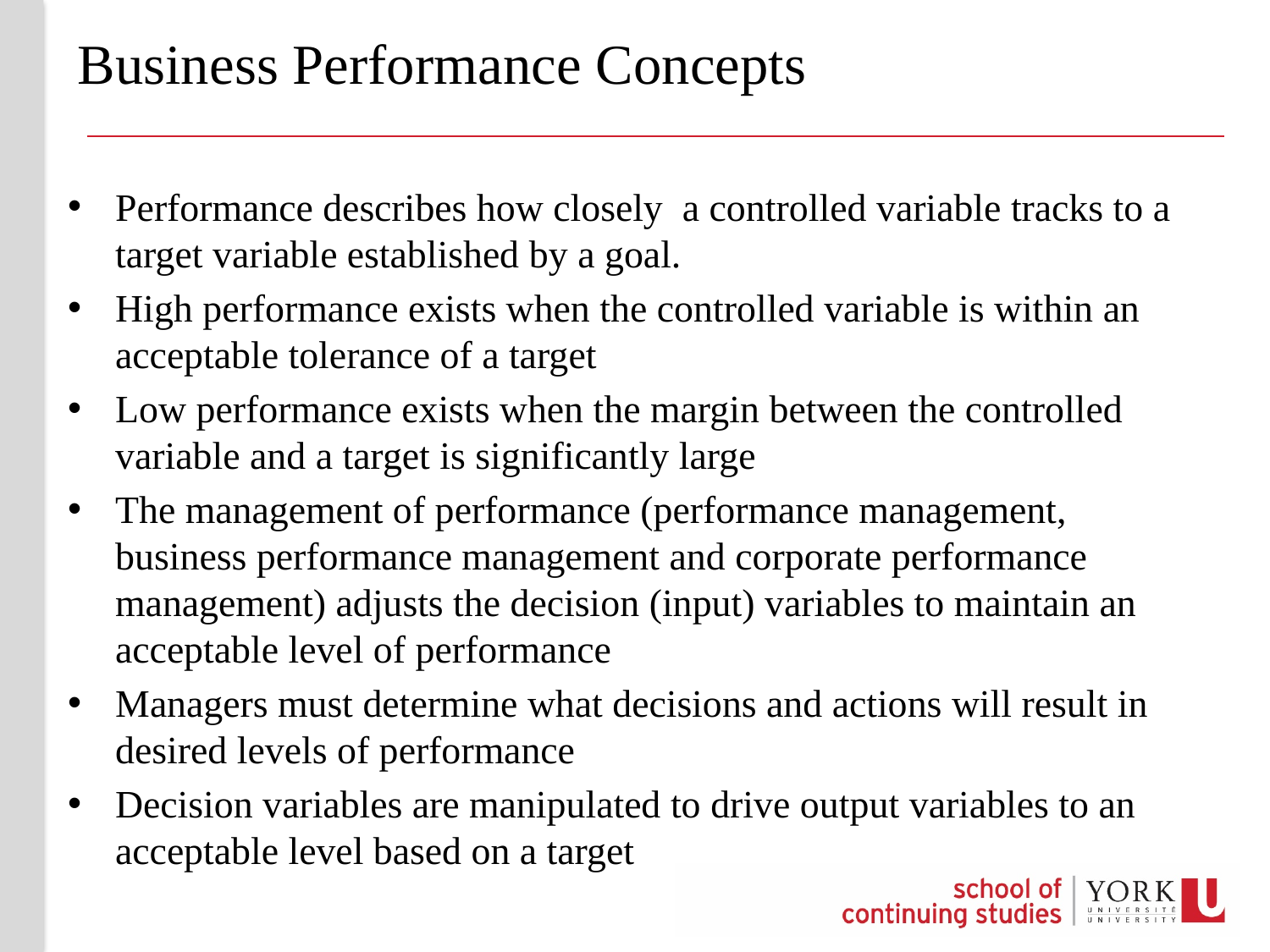

# Business Performance Concepts

Performance describes how closely  a controlled variable tracks to a target variable established by a goal.
High performance exists when the controlled variable is within an acceptable tolerance of a target
Low performance exists when the margin between the controlled variable and a target is significantly large
The management of performance (performance management, business performance management and corporate performance management) adjusts the decision (input) variables to maintain an acceptable level of performance
Managers must determine what decisions and actions will result in desired levels of performance
Decision variables are manipulated to drive output variables to an acceptable level based on a target